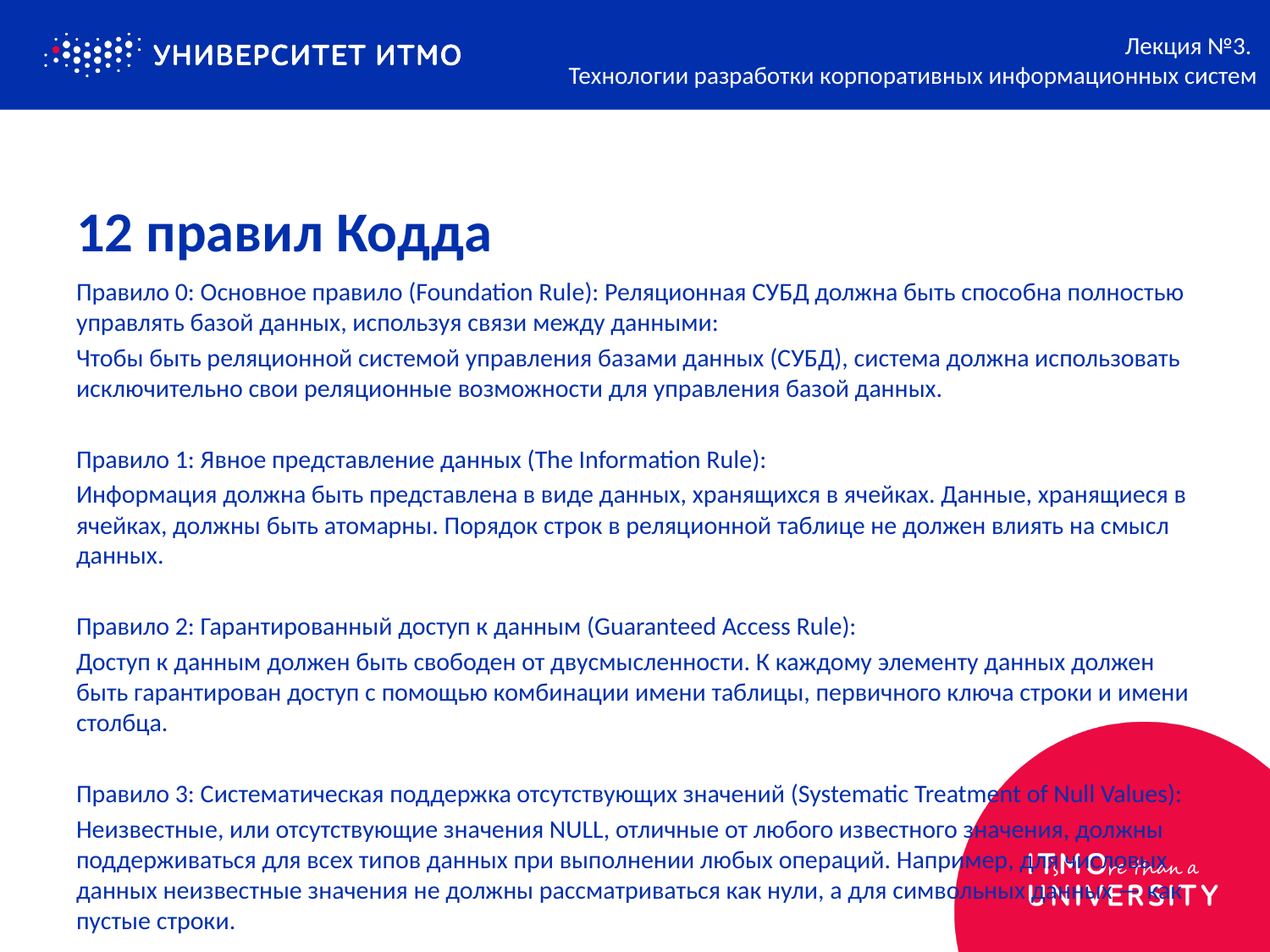

Лекция №3.
Технологии разработки корпоративных информационных систем
# 12 правил Кодда
Правило 0: Основное правило (Foundation Rule): Реляционная СУБД должна быть способна полностью управлять базой данных, используя связи между данными:
Чтобы быть реляционной системой управления базами данных (СУБД), система должна использовать исключительно свои реляционные возможности для управления базой данных.

Правило 1: Явное представление данных (The Information Rule):
Информация должна быть представлена в виде данных, хранящихся в ячейках. Данные, хранящиеся в ячейках, должны быть атомарны. Порядок строк в реляционной таблице не должен влиять на смысл данных.

Правило 2: Гарантированный доступ к данным (Guaranteed Access Rule):
Доступ к данным должен быть свободен от двусмысленности. К каждому элементу данных должен быть гарантирован доступ с помощью комбинации имени таблицы, первичного ключа строки и имени столбца.

Правило 3: Систематическая поддержка отсутствующих значений (Systematic Treatment of Null Values):
Неизвестные, или отсутствующие значения NULL, отличные от любого известного значения, должны поддерживаться для всех типов данных при выполнении любых операций. Например, для числовых данных неизвестные значения не должны рассматриваться как нули, а для символьных данных — как пустые строки.